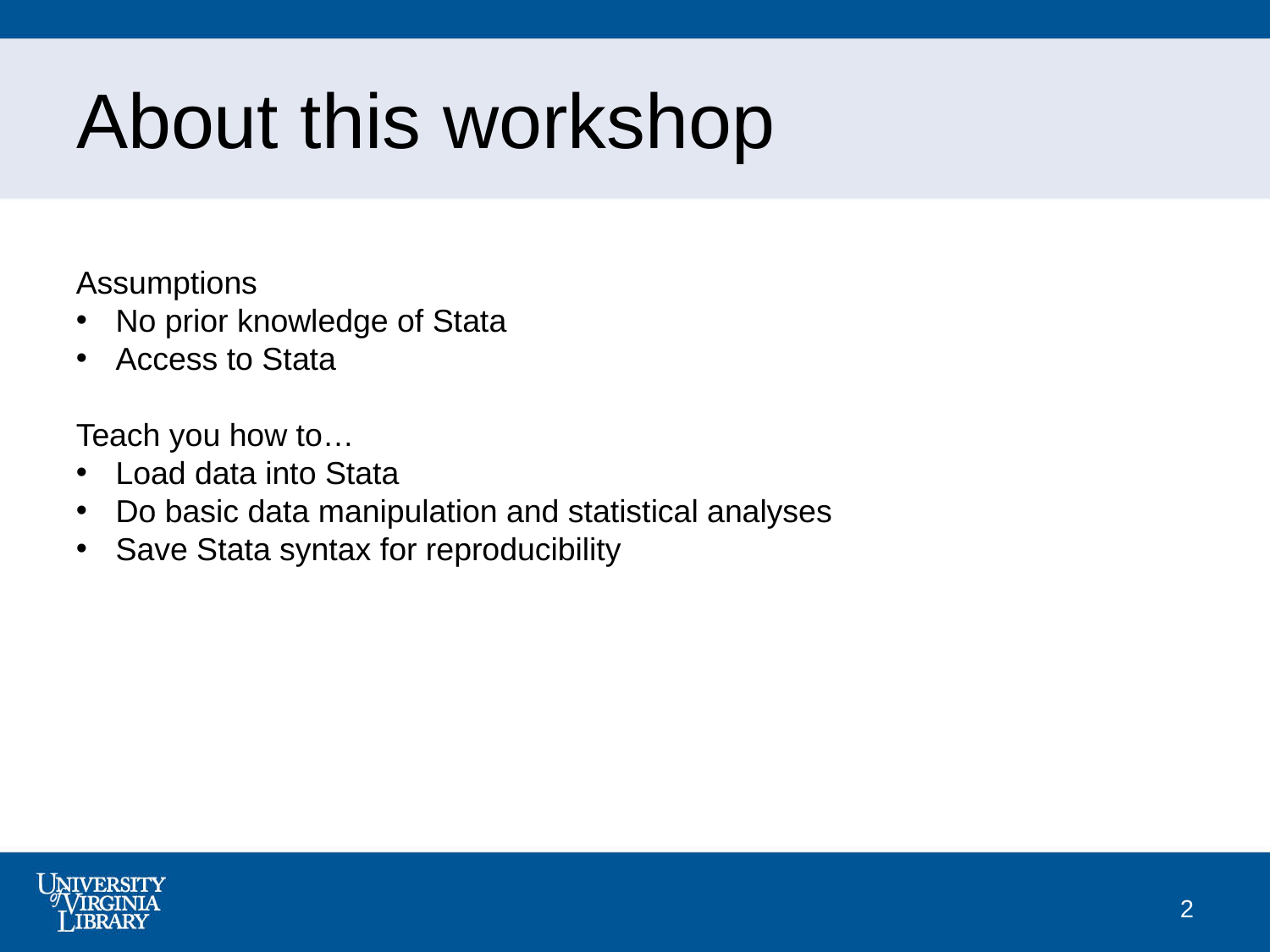

About this workshop
Assumptions
No prior knowledge of Stata
Access to Stata

Teach you how to…
Load data into Stata
Do basic data manipulation and statistical analyses
Save Stata syntax for reproducibility